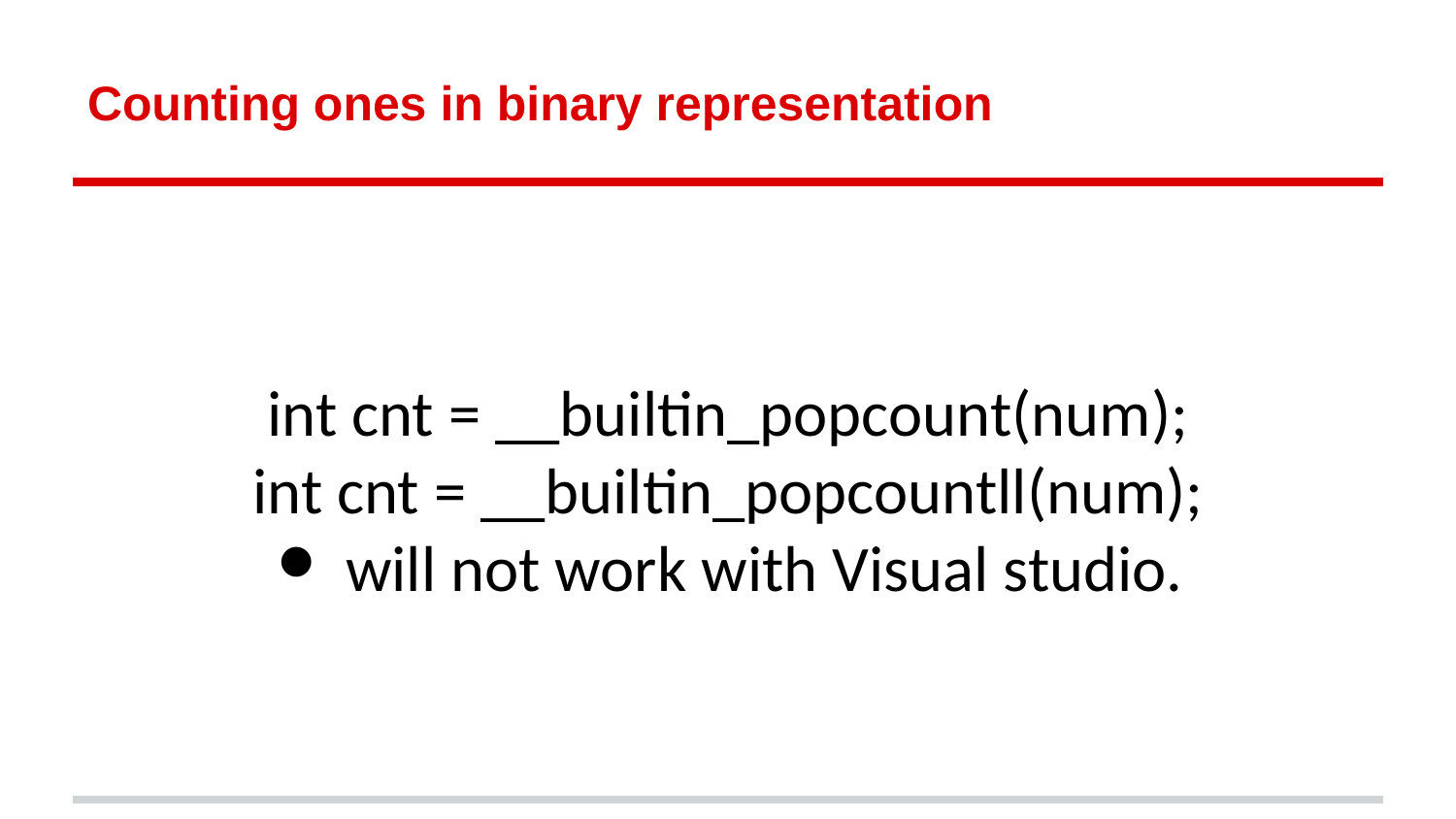

# Counting ones in binary representation
int cnt = __builtin_popcount(num);
int cnt = __builtin_popcountll(num);
will not work with Visual studio.